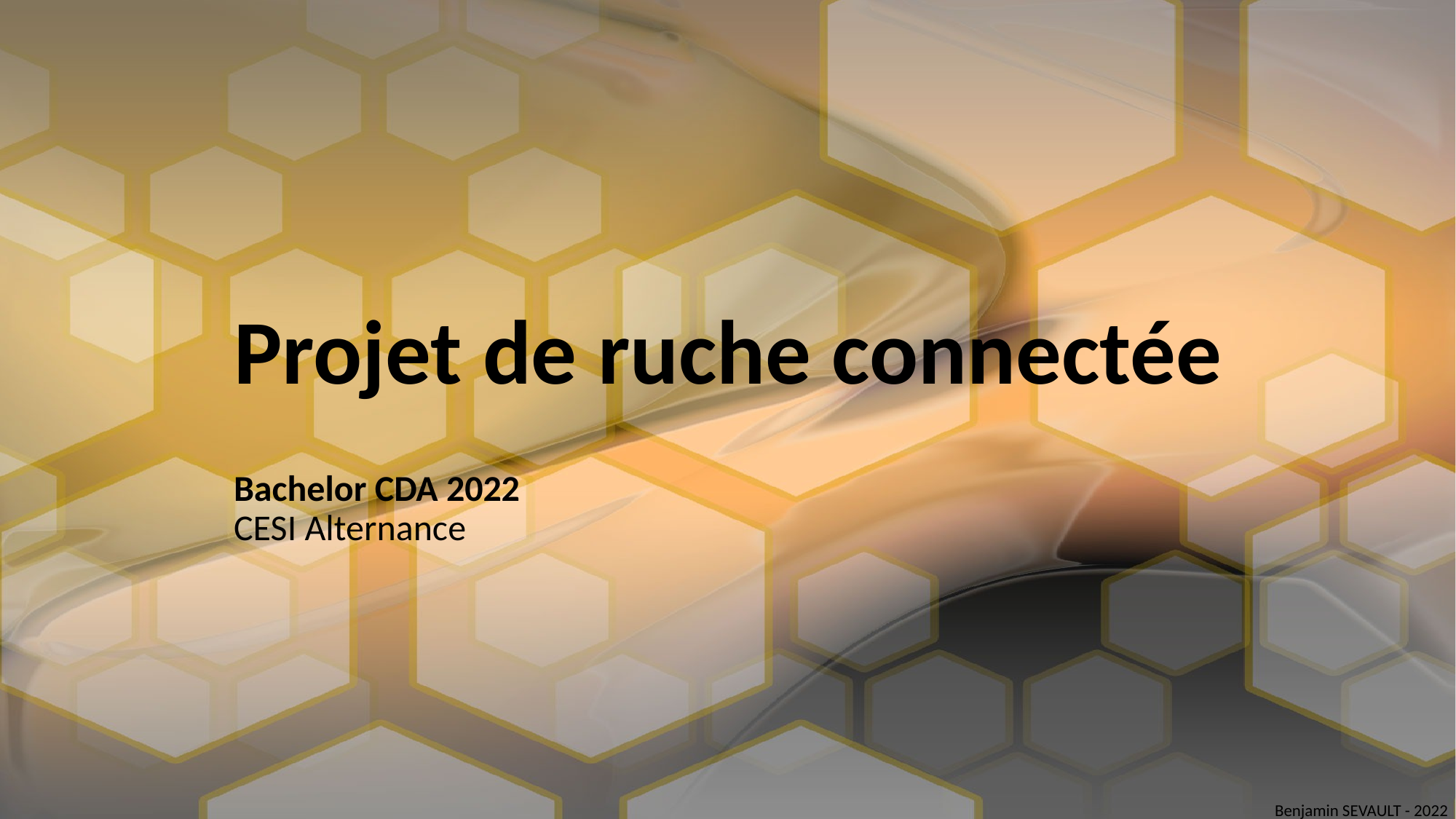

# Projet de ruche connectée
Bachelor CDA 2022
CESI Alternance
Benjamin SEVAULT - 2022